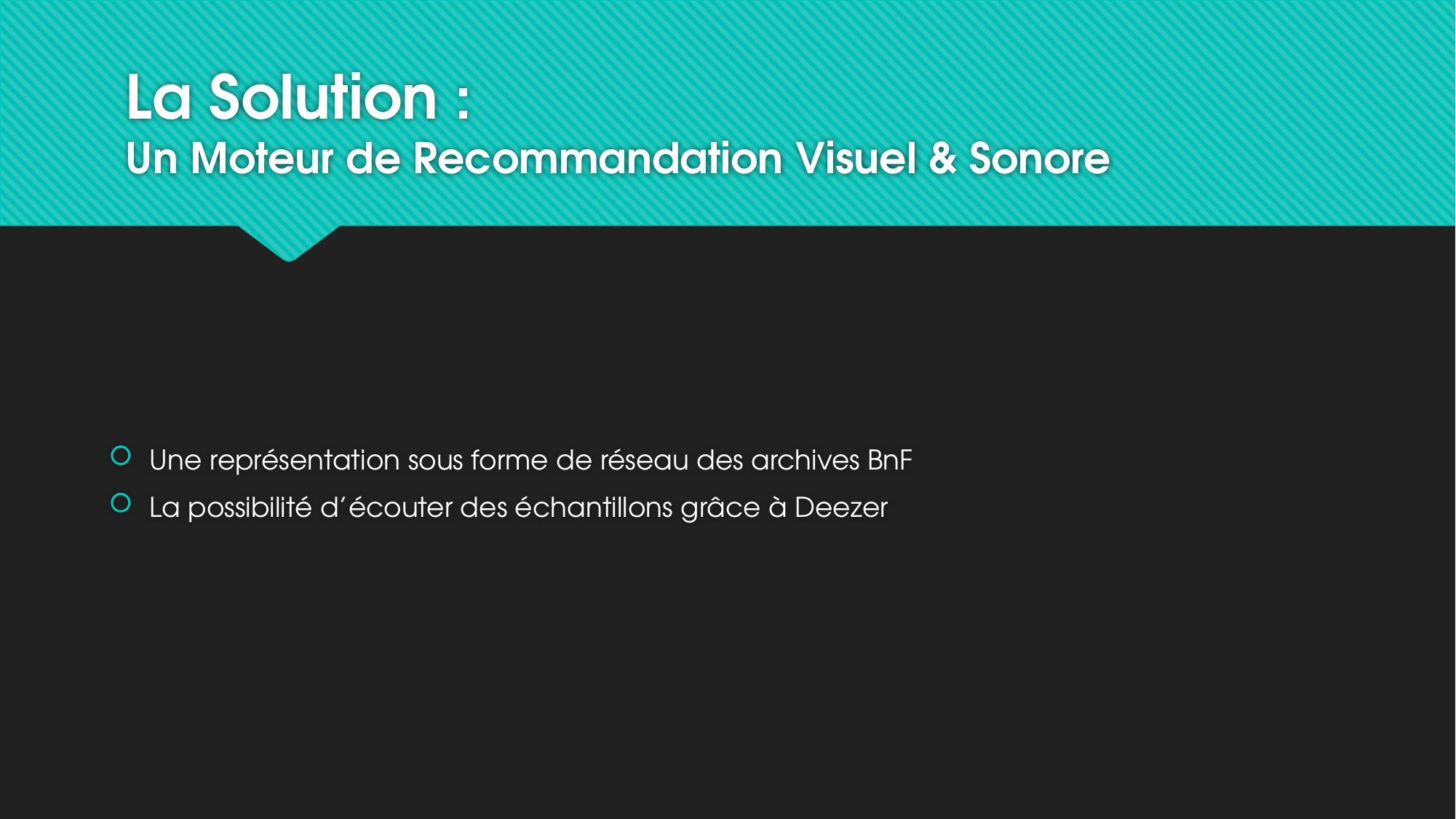

#
La Solution :
Un Moteur de Recommandation Visuel & Sonore
Une représentation sous forme de réseau des archives BnF
La possibilité d’écouter des échantillons grâce à Deezer